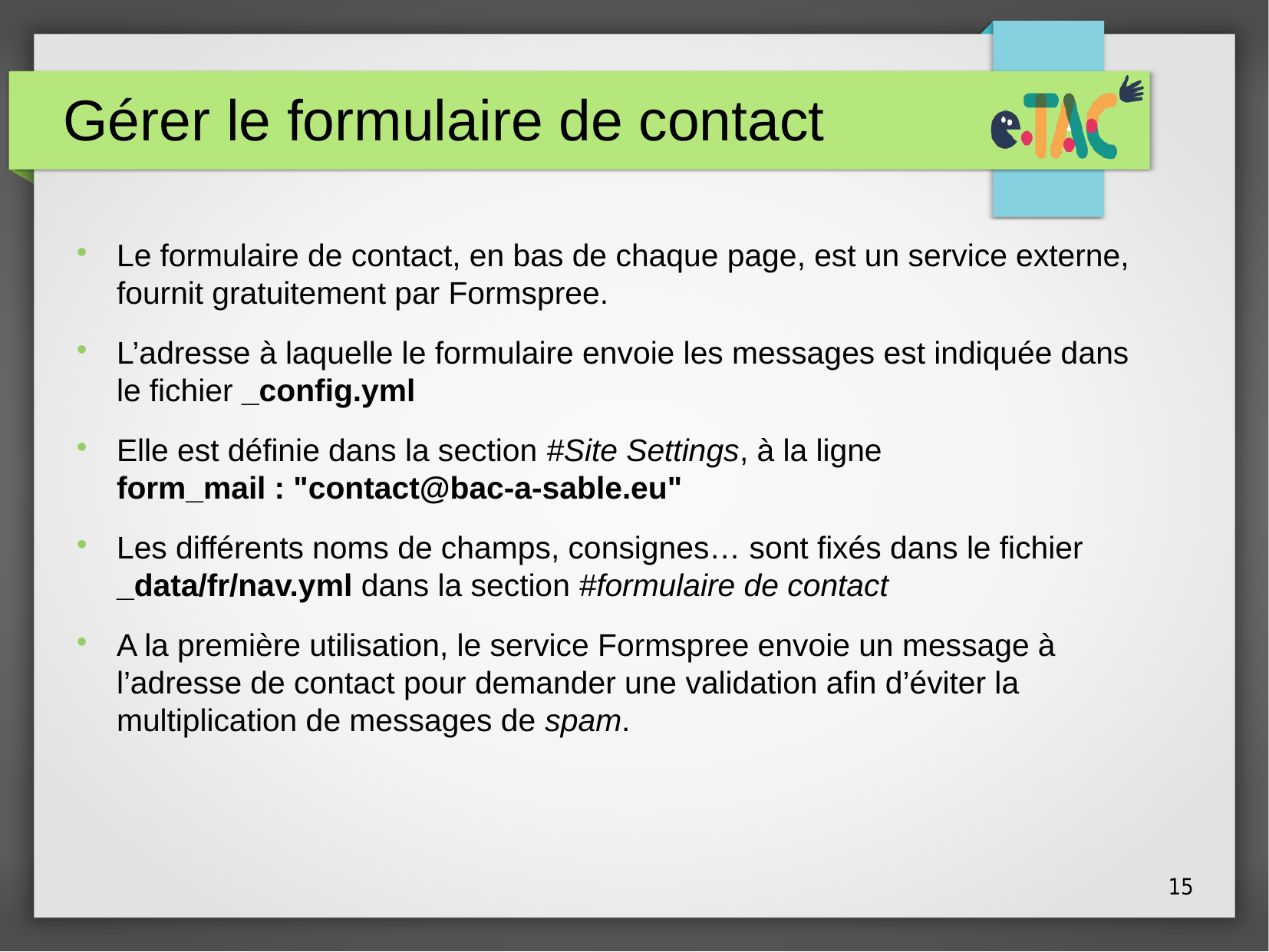

Gérer le formulaire de contact

Le formulaire de contact, en bas de chaque page, est un service externe, fournit gratuitement par Formspree.
L’adresse à laquelle le formulaire envoie les messages est indiquée dans le fichier _config.yml
Elle est définie dans la section #Site Settings, à la ligne
form_mail : "contact@bac-a-sable.eu"
Les différents noms de champs, consignes… sont fixés dans le fichier _data/fr/nav.yml dans la section #formulaire de contact
A la première utilisation, le service Formspree envoie un message à l’adresse de contact pour demander une validation afin d’éviter la multiplication de messages de spam.